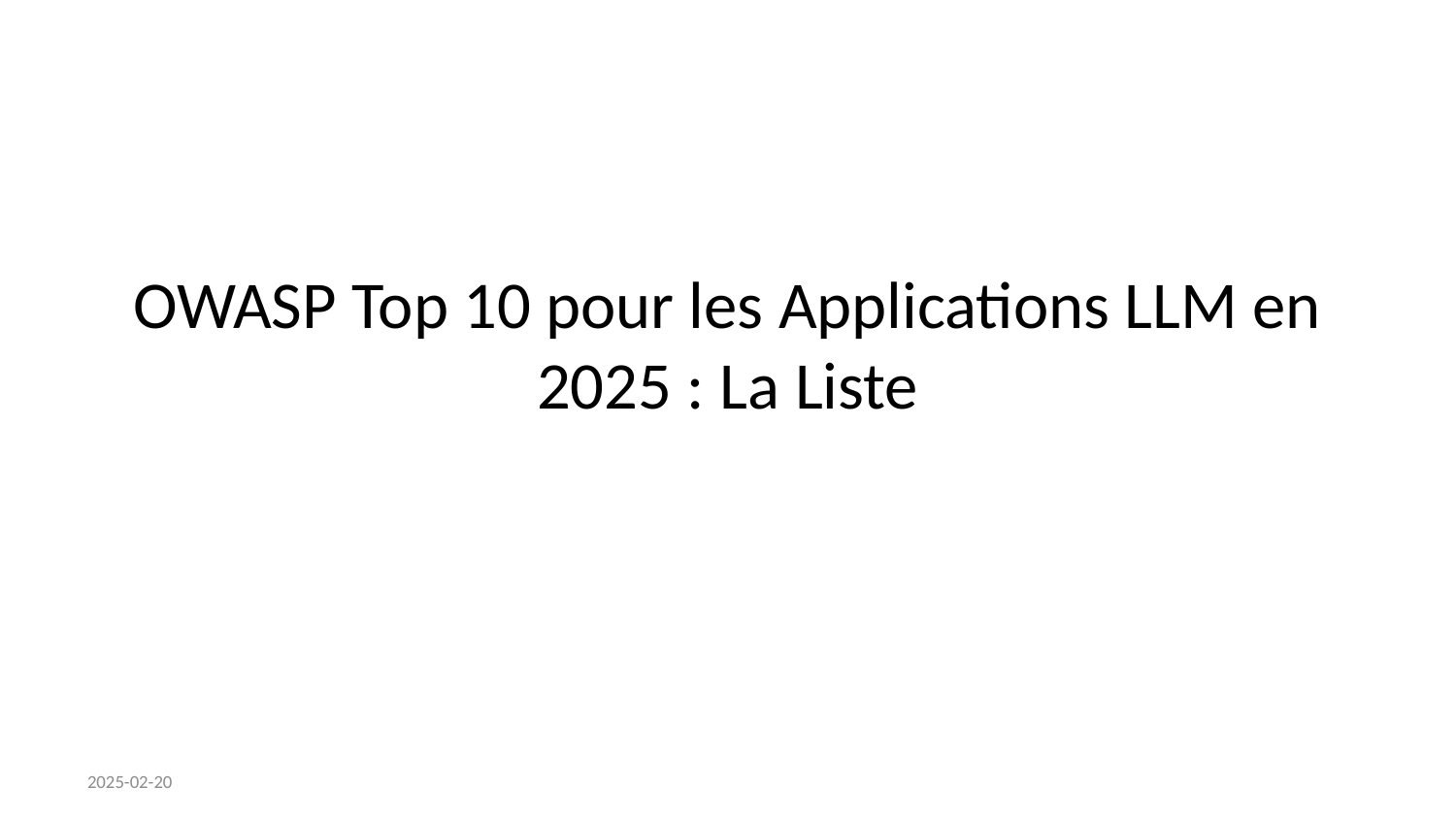

# OWASP Top 10 pour les Applications LLM en 2025 : La Liste

2025-02-20